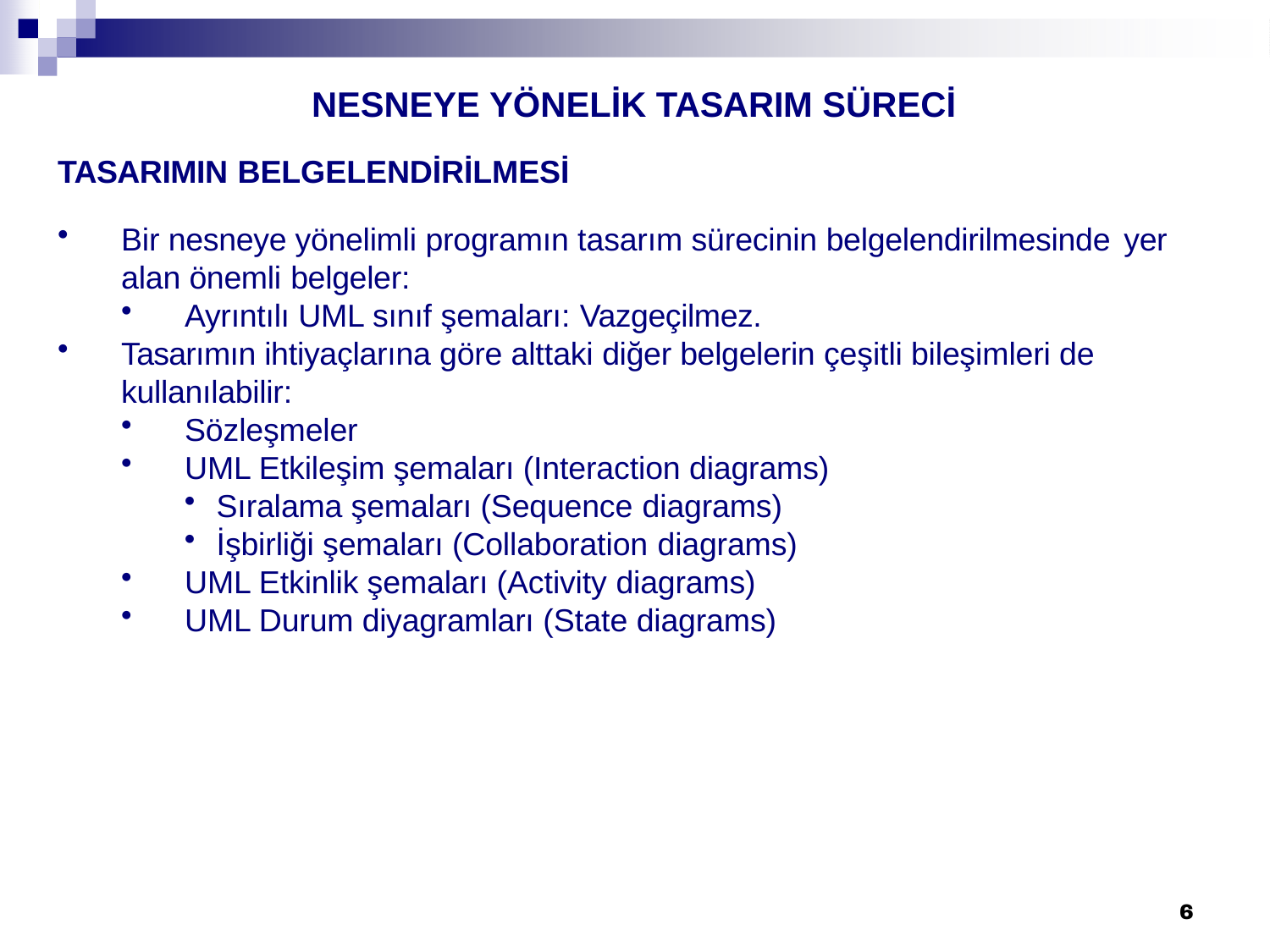

# NESNEYE YÖNELİK TASARIM SÜRECİ
TASARIMIN BELGELENDİRİLMESİ
Bir nesneye yönelimli programın tasarım sürecinin belgelendirilmesinde yer
alan önemli belgeler:
Ayrıntılı UML sınıf şemaları: Vazgeçilmez.
Tasarımın ihtiyaçlarına göre alttaki diğer belgelerin çeşitli bileşimleri de  kullanılabilir:
Sözleşmeler
UML Etkileşim şemaları (Interaction diagrams)
Sıralama şemaları (Sequence diagrams)
İşbirliği şemaları (Collaboration diagrams)
UML Etkinlik şemaları (Activity diagrams)
UML Durum diyagramları (State diagrams)
6